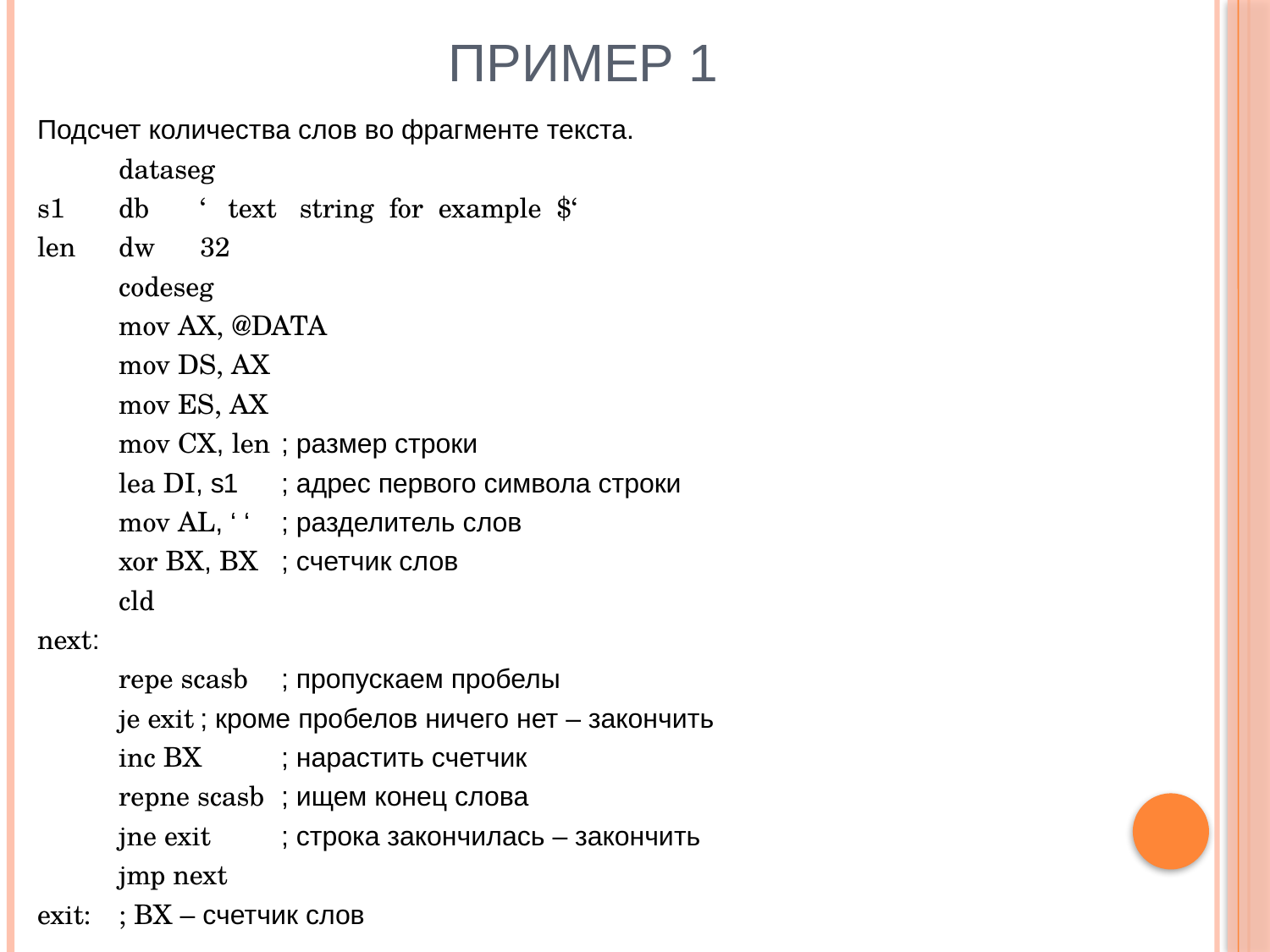

# ПРИМЕР 1
Подсчет количества слов во фрагменте текста.
	dataseg
s1	db	‘   text   string  for  example  $‘
len	dw	32
	codeseg
	mov AX, @DATA
	mov DS, AX
	mov ES, AX
	mov CX, len	; размер строки
	lea DI, s1	; адрес первого символа строки
	mov AL, ‘ ‘	; разделитель слов
	xor BX, BX	; счетчик слов
	cld
next:
	repe scasb		; пропускаем пробелы
	je exit		; кроме пробелов ничего нет – закончить
	inc BX		; нарастить счетчик
	repne scasb	; ищем конец слова
	jne exit		; строка закончилась – закончить
	jmp next
exit:				; BX – счетчик слов